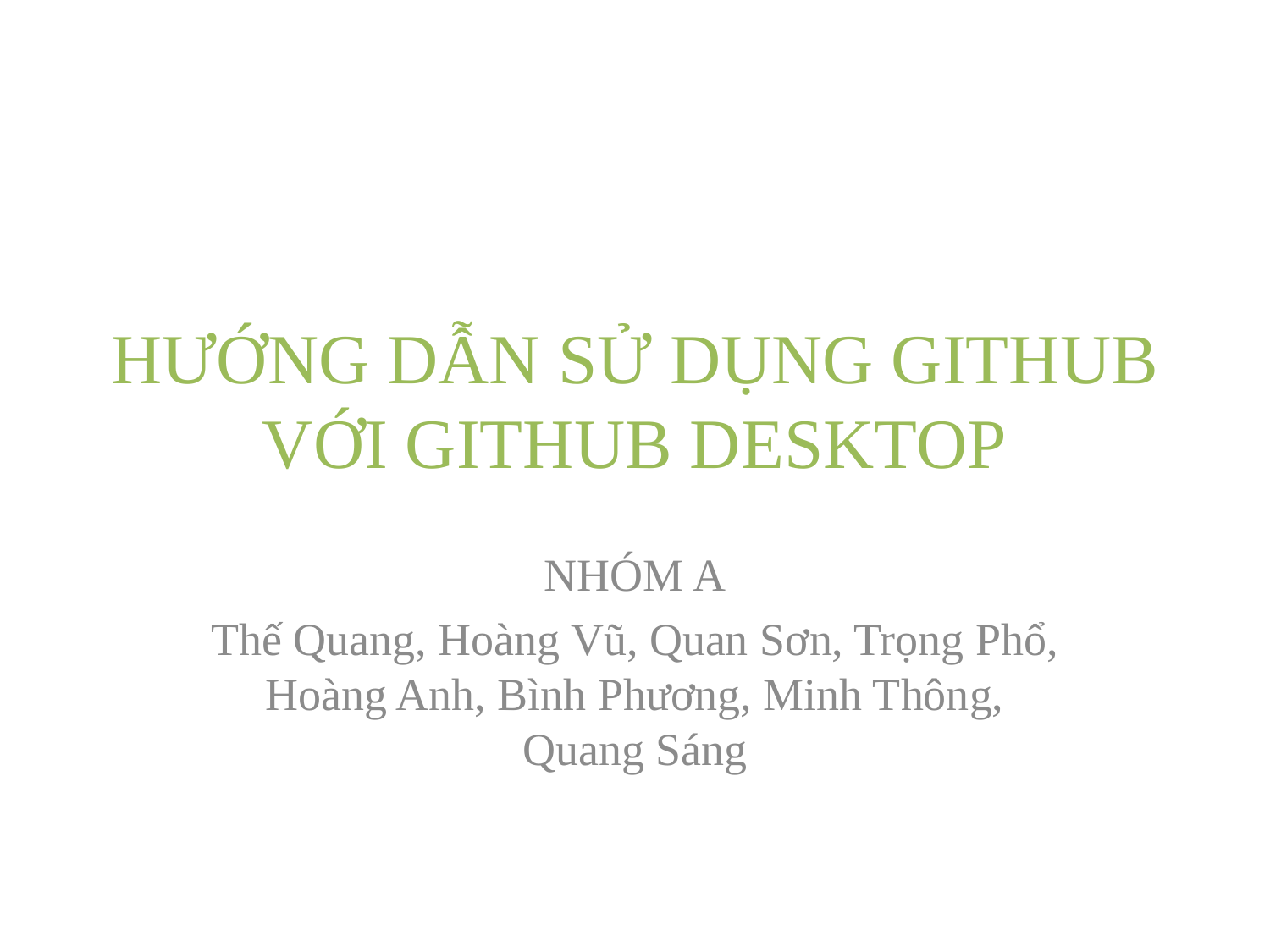

# HƯỚNG DẪN SỬ DỤNG GITHUB VỚI GITHUB DESKTOP
NHÓM A
Thế Quang, Hoàng Vũ, Quan Sơn, Trọng Phổ, Hoàng Anh, Bình Phương, Minh Thông, Quang Sáng